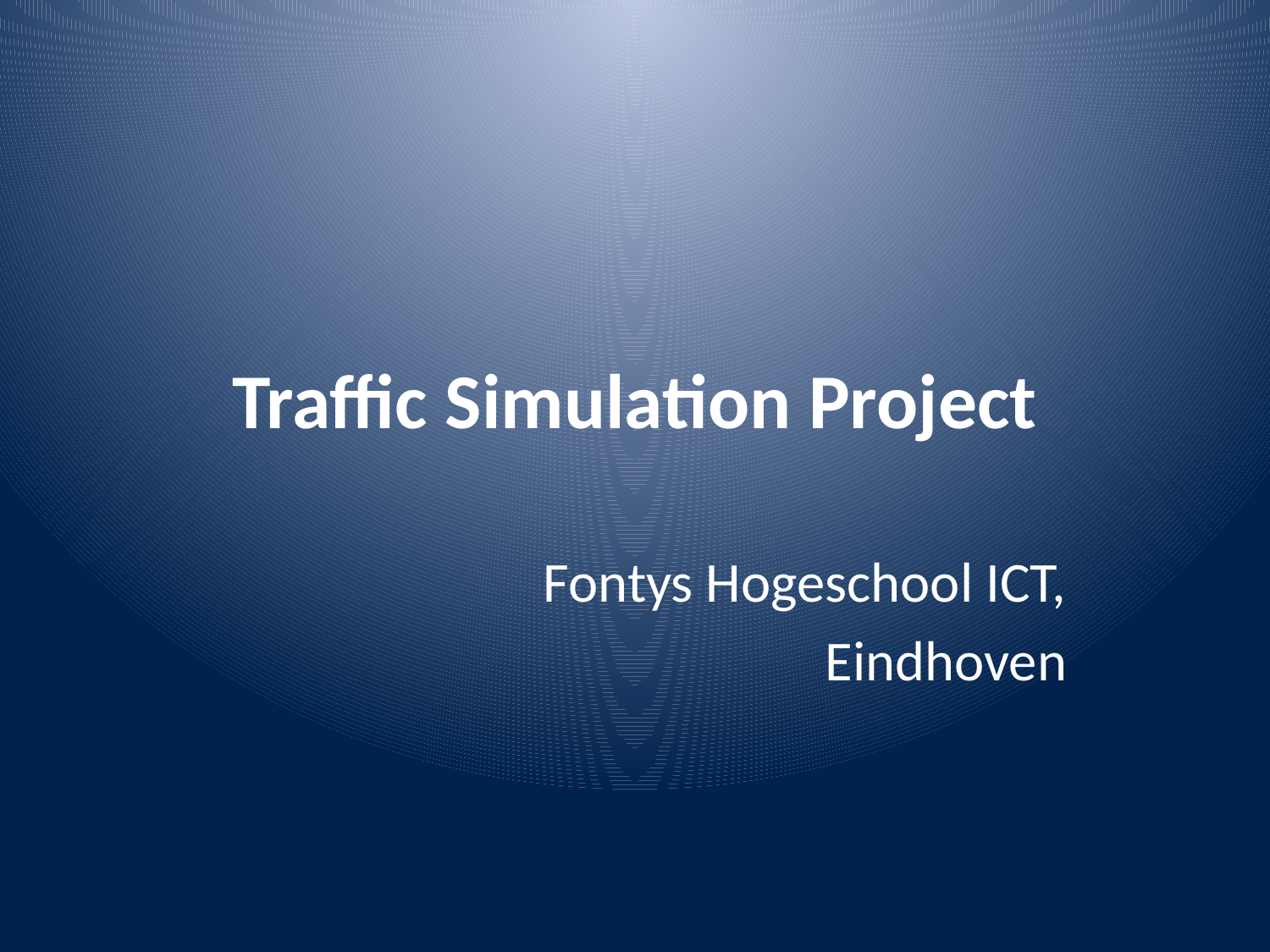

# Traffic Simulation Project
Fontys Hogeschool ICT,
Eindhoven